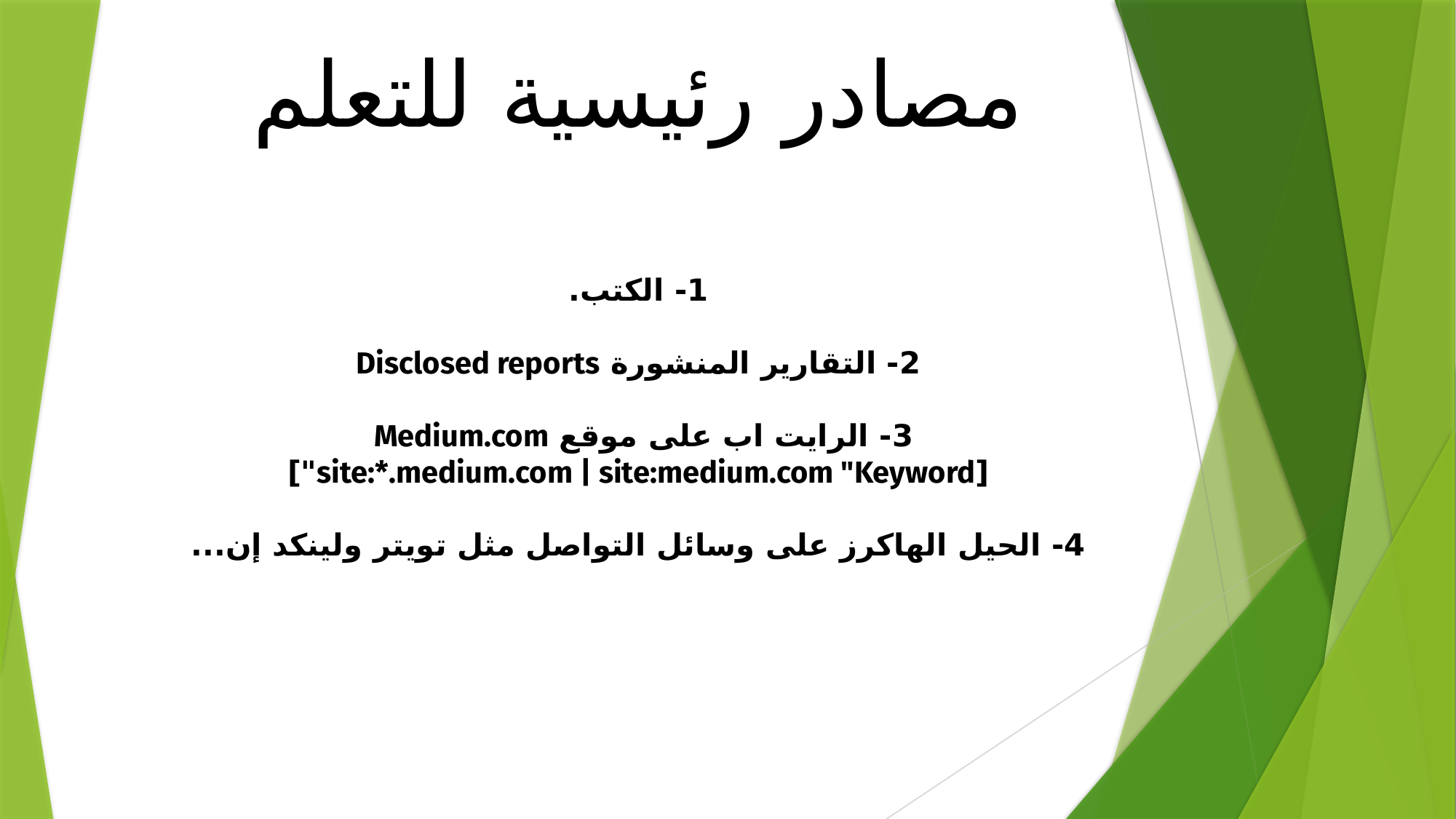

مصادر رئيسية للتعلم
1- الكتب.
2- التقارير المنشورة Disclosed reports
3- الرايت اب على موقع Medium.com
[site:*.medium.com | site:medium.com "Keyword"]
4- الحيل الهاكرز على وسائل التواصل مثل تويتر ولينكد إن...